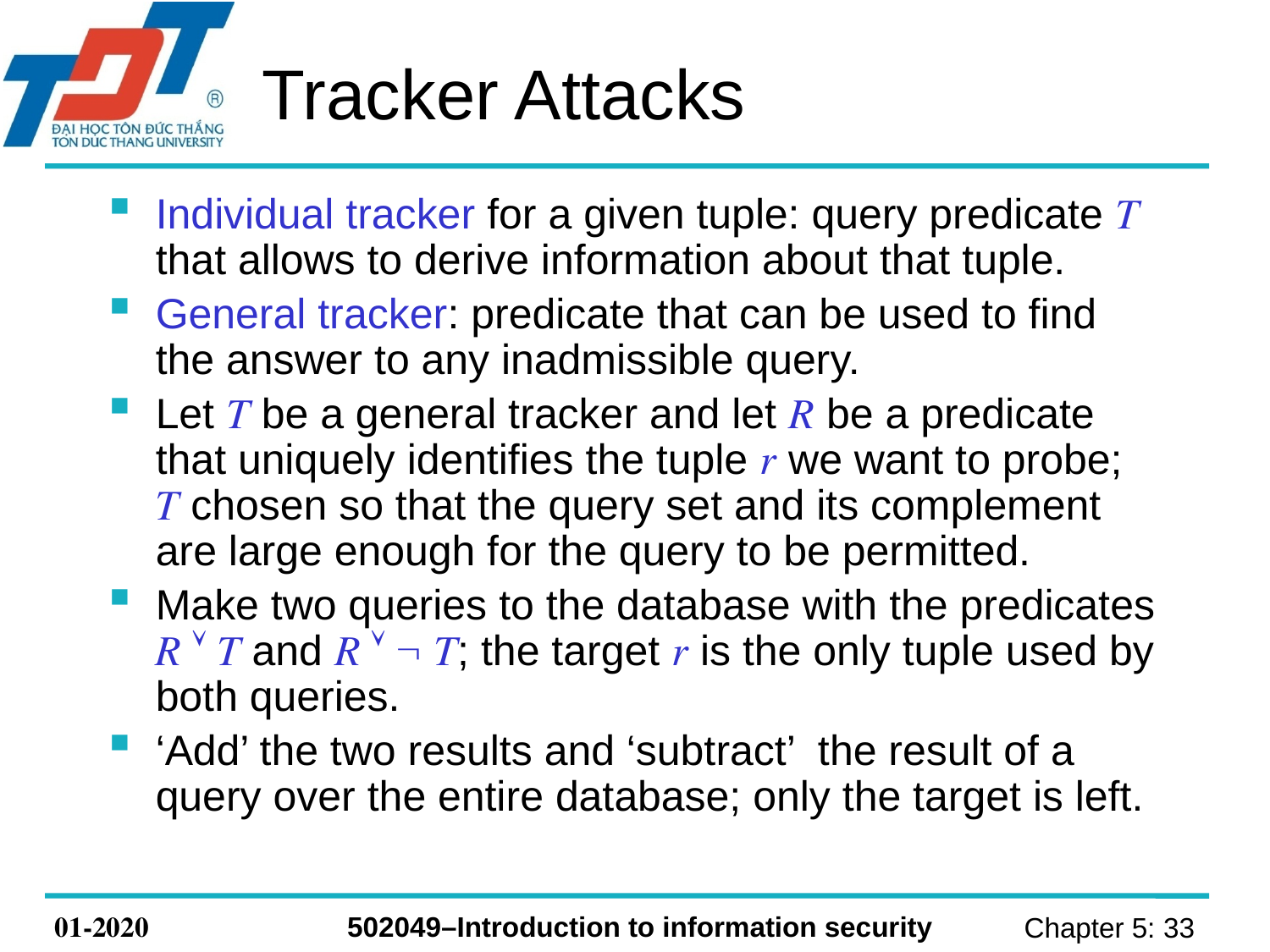

# Tracker Attacks
Individual tracker for a given tuple: query predicate T that allows to derive information about that tuple.
General tracker: predicate that can be used to find the answer to any inadmissible query.
Let T be a general tracker and let R be a predicate that uniquely identifies the tuple r we want to probe;  T chosen so that the query set and its complement are large enough for the query to be permitted.
Make two queries to the database with the predicates R ∨ T and R ∨ ¬ T; the target r is the only tuple used by both queries.
‘Add’ the two results and ‘subtract’  the result of a query over the entire database; only the target is left.